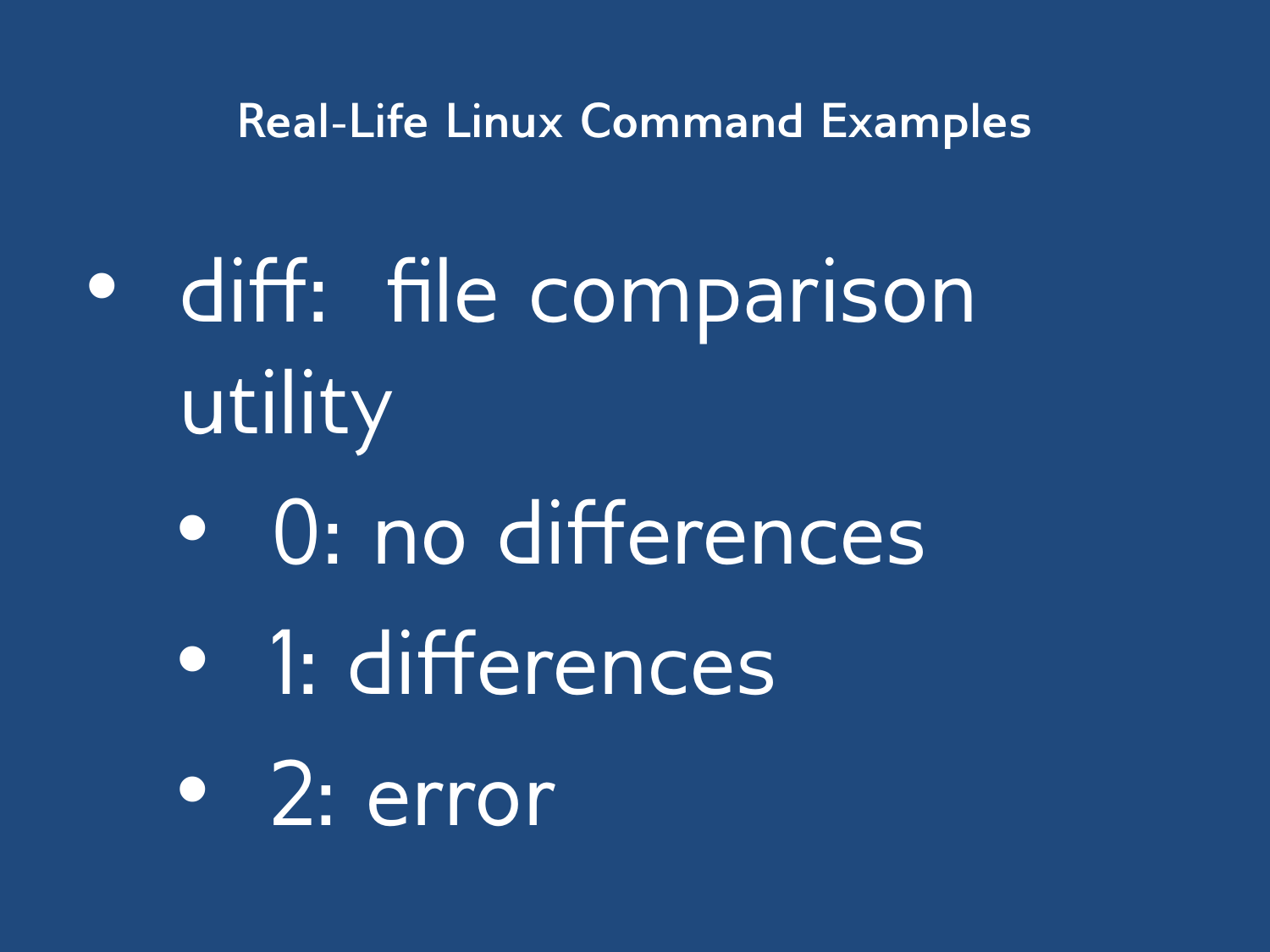

# Real-Life Linux Command Examples
diff:  file comparison utility
0: no differences
1: differences
2: error